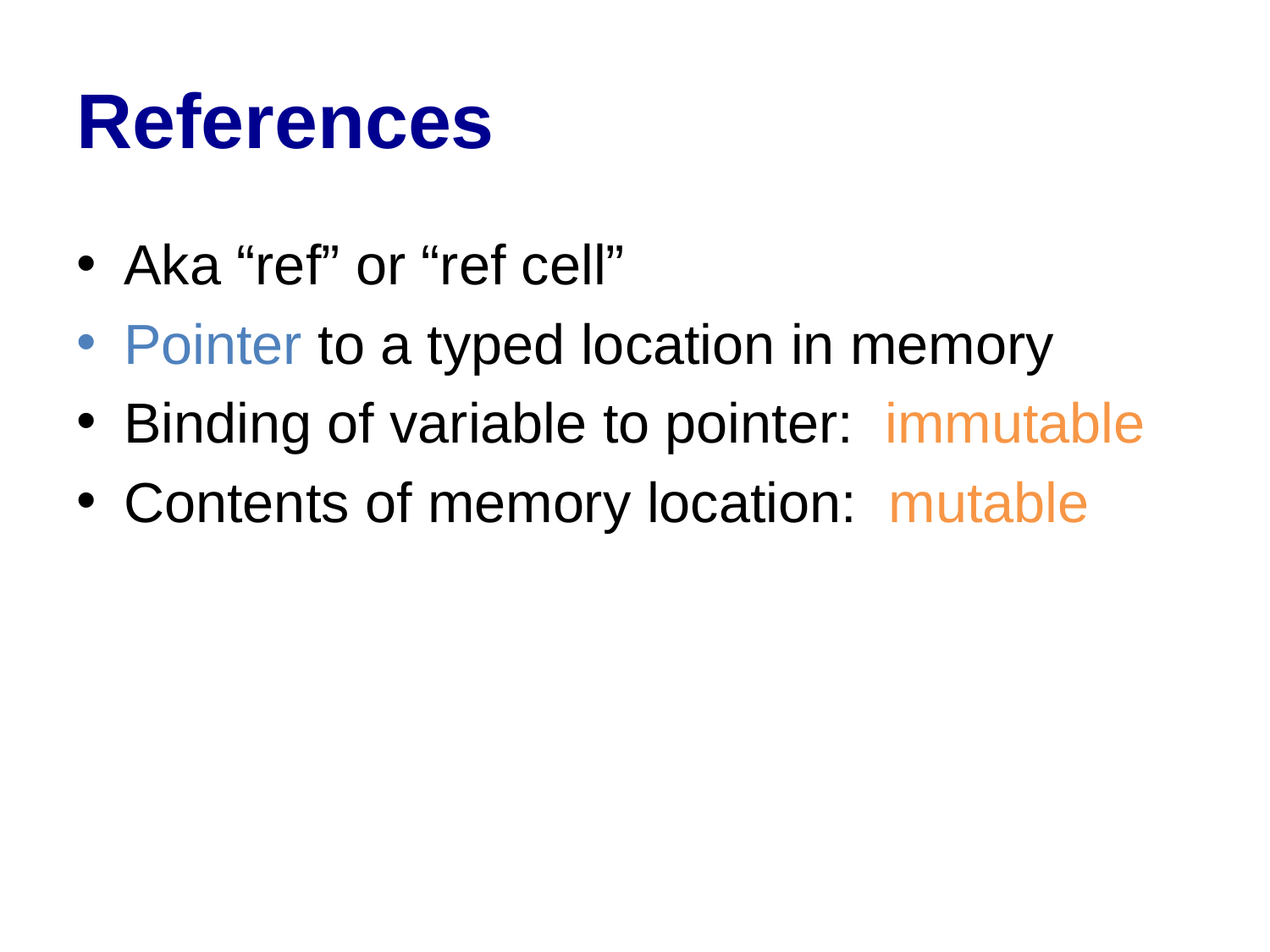

# References
Aka “ref” or “ref cell”
Pointer to a typed location in memory
Binding of variable to pointer:  immutable
Contents of memory location:  mutable